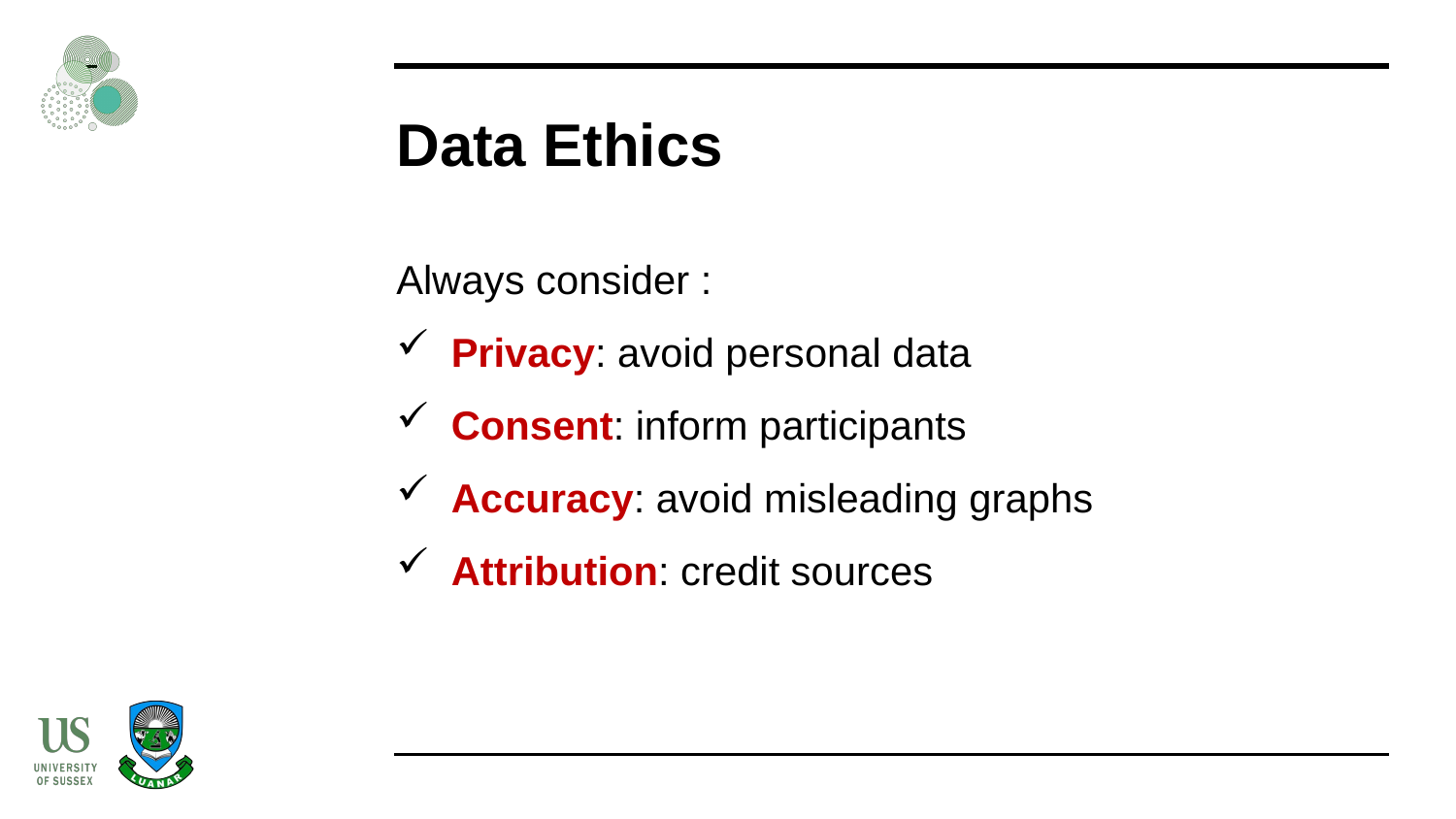

# Data Ethics
Always consider :
Privacy: avoid personal data
Consent: inform participants
Accuracy: avoid misleading graphs
Attribution: credit sources